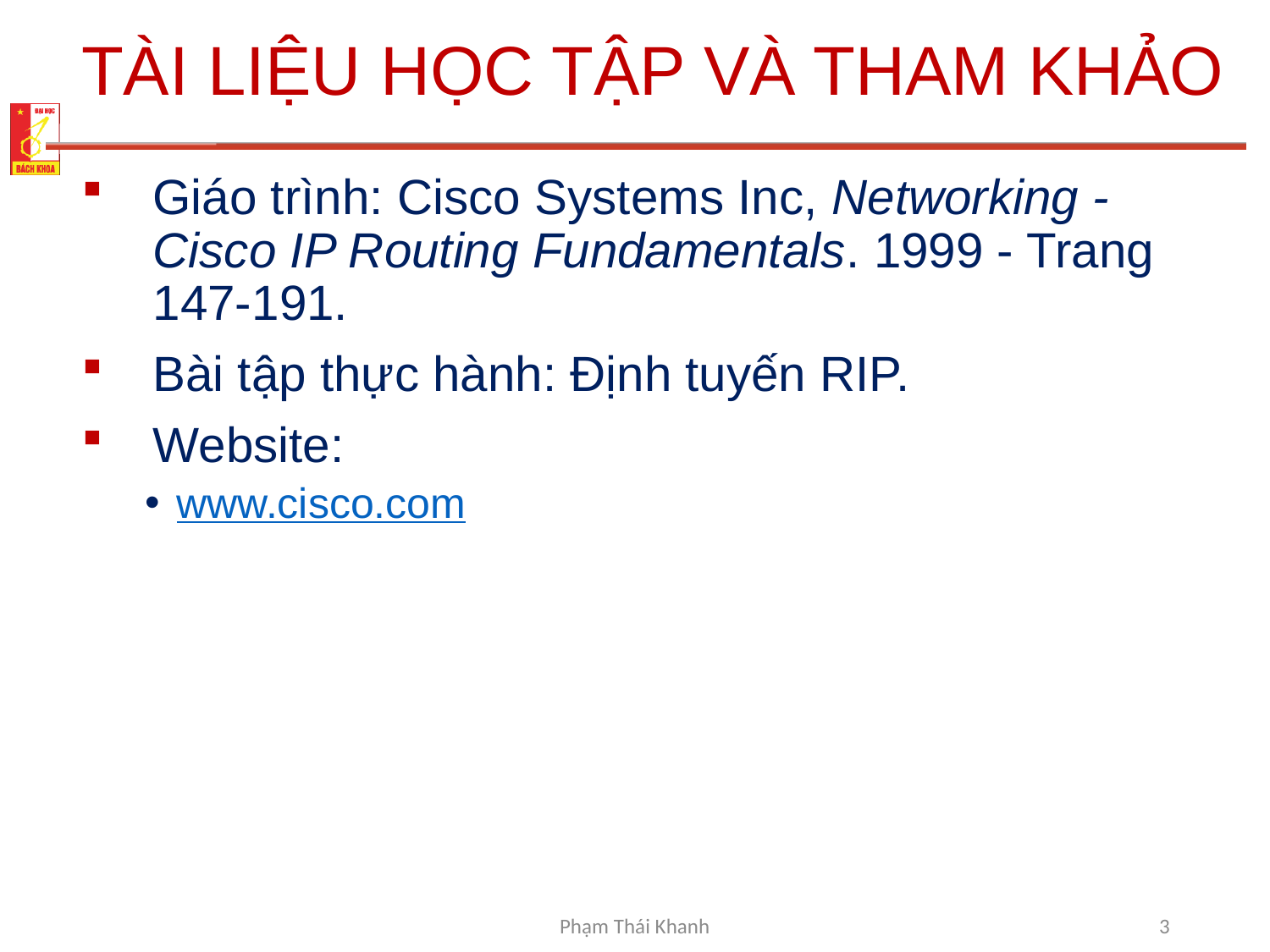

# TÀI LIỆU HỌC TẬP VÀ THAM KHẢO
Giáo trình: Cisco Systems Inc, Networking - Cisco IP Routing Fundamentals. 1999 - Trang 147-191.
Bài tập thực hành: Định tuyến RIP.
Website:
www.cisco.com

Phạm Thái Khanh
3